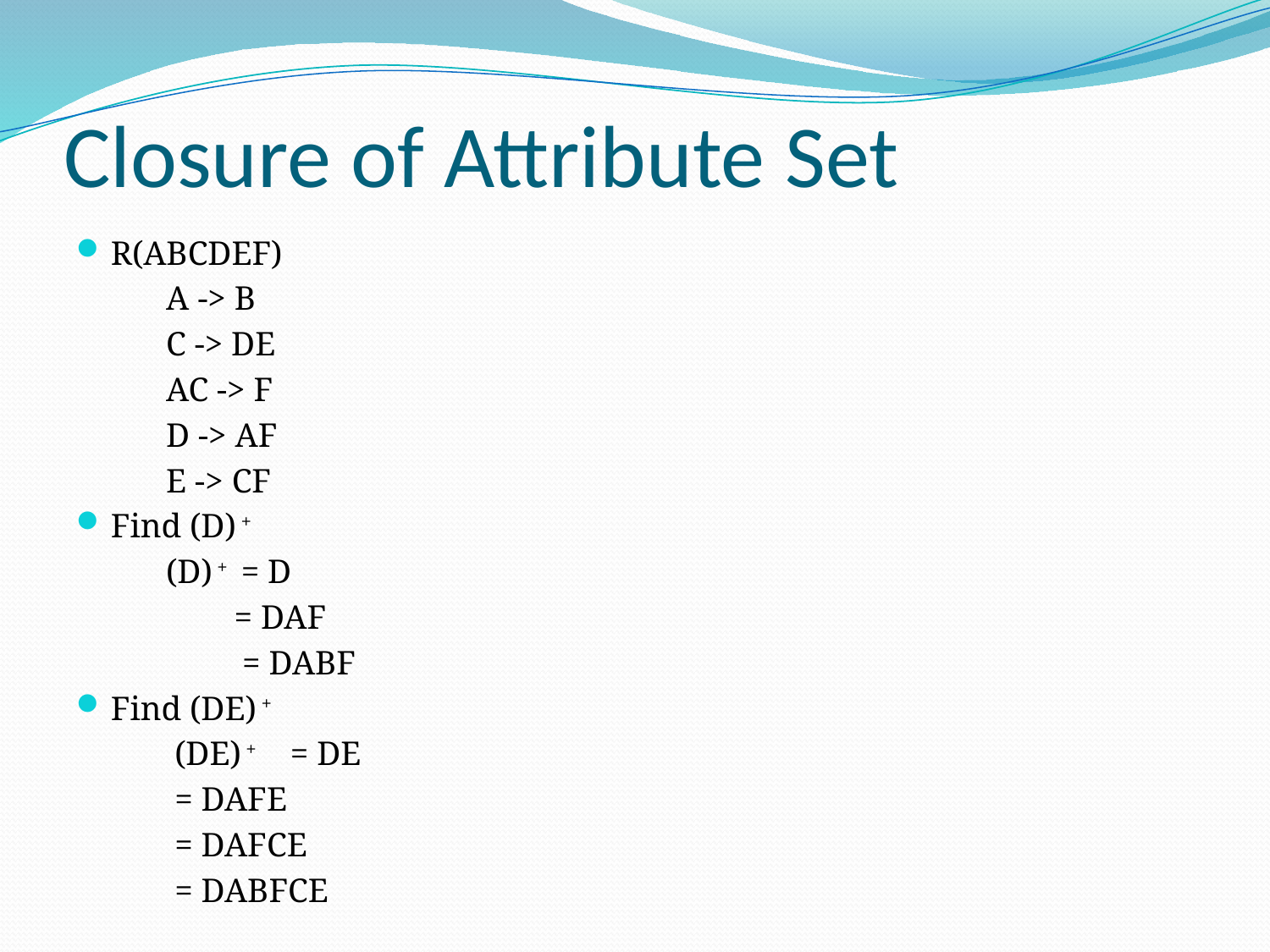

# Closure of Attribute Set
R(ABCDEF)
	A -> B
	C -> DE
	AC -> F
	D -> AF
	E -> CF
Find (D) +
	(D) +  = D
	              = DAF
       	         = DABF
Find (DE) +
	 (DE) +    = DE
		 = DAFE
		 = DAFCE
		 = DABFCE